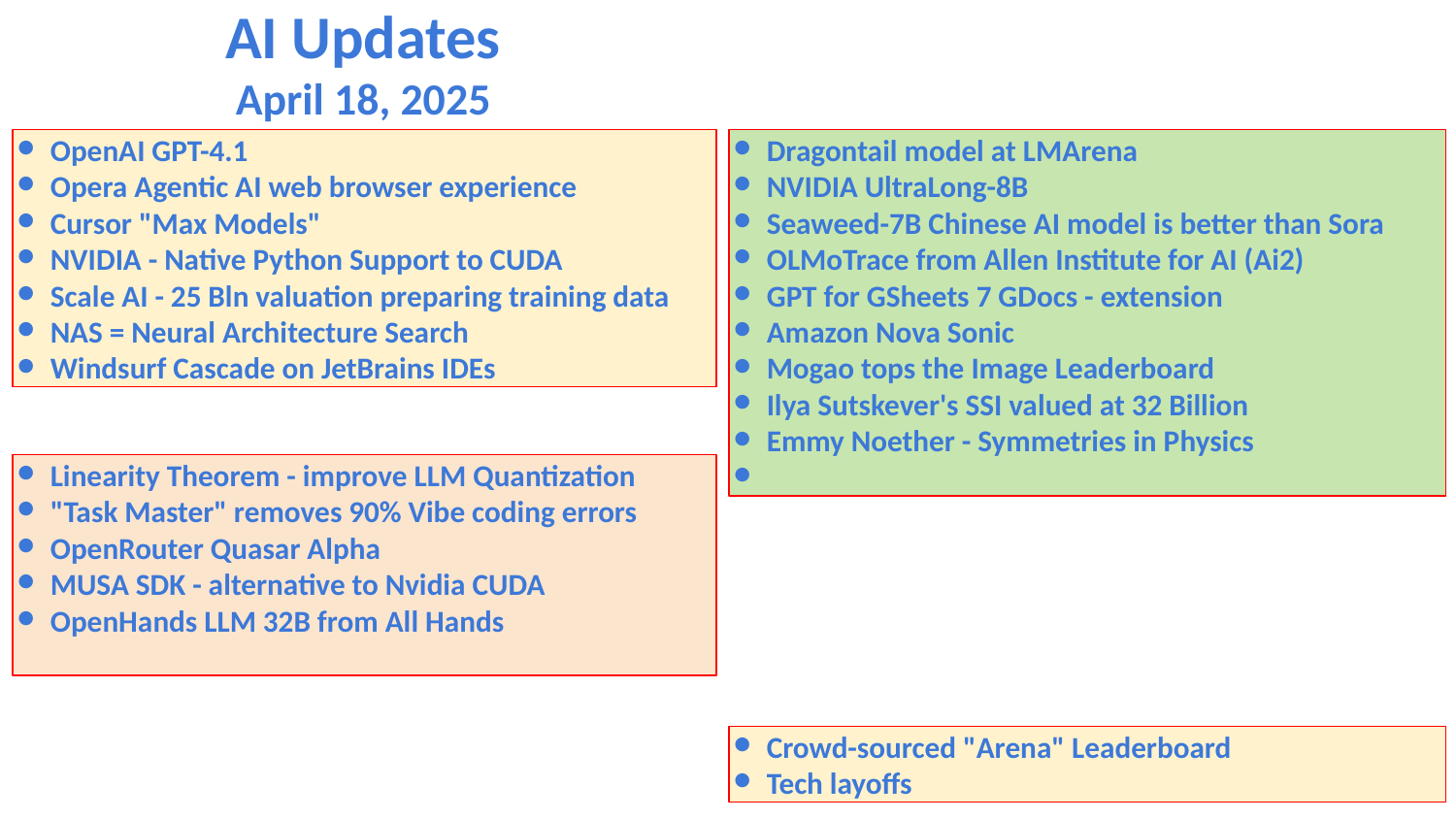

AI Updates
April 18, 2025
OpenAI GPT-4.1
Opera Agentic AI web browser experience
Cursor "Max Models"
NVIDIA - Native Python Support to CUDA
Scale AI - 25 Bln valuation preparing training data
NAS = Neural Architecture Search
Windsurf Cascade on JetBrains IDEs
Dragontail model at LMArena
NVIDIA UltraLong-8B
Seaweed-7B Chinese AI model is better than Sora
OLMoTrace from Allen Institute for AI (Ai2)
GPT for GSheets 7 GDocs - extension
Amazon Nova Sonic
Mogao tops the Image Leaderboard
Ilya Sutskever's SSI valued at 32 Billion
Emmy Noether - Symmetries in Physics

Linearity Theorem - improve LLM Quantization
"Task Master" removes 90% Vibe coding errors
OpenRouter Quasar Alpha
MUSA SDK - alternative to Nvidia CUDA
OpenHands LLM 32B from All Hands

Crowd-sourced "Arena" Leaderboard
Tech layoffs